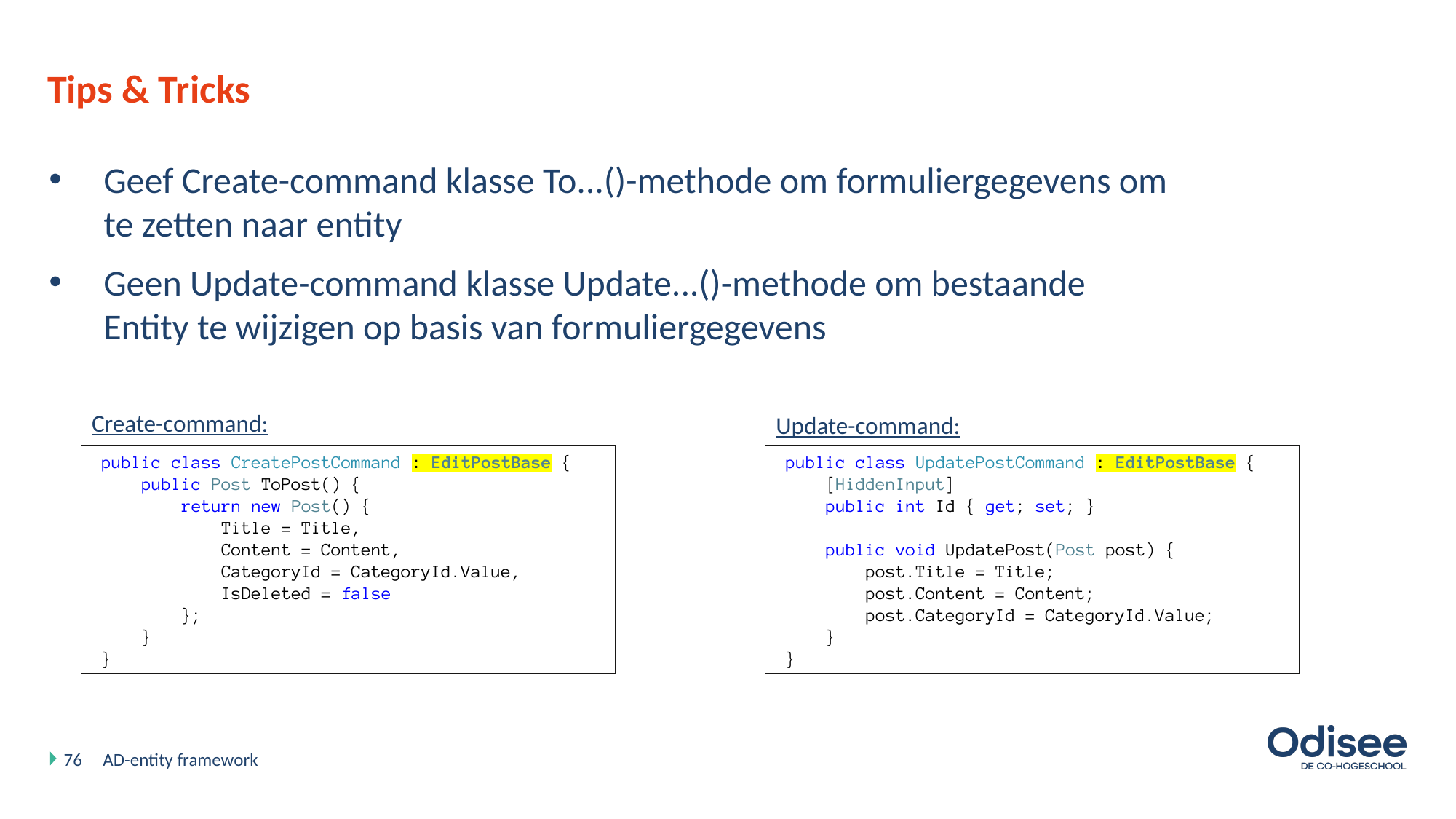

# Tips & Tricks
Geef Create-command klasse To...()-methode om formuliergegevens om te zetten naar entity
Geen Update-command klasse Update...()-methode om bestaande Entity te wijzigen op basis van formuliergegevens
Create-command:
Update-command:
 public class CreatePostCommand : EditPostBase {
     public Post ToPost() {
         return new Post() {
             Title = Title,
             Content = Content,
             CategoryId = CategoryId.Value,
             IsDeleted = false
         };
     }
 }
 public class UpdatePostCommand : EditPostBase {
     [HiddenInput]
     public int Id { get; set; }

     public void UpdatePost(Post post) {
         post.Title = Title;
         post.Content = Content;
         post.CategoryId = CategoryId.Value;
     }
 }
76
AD-entity framework